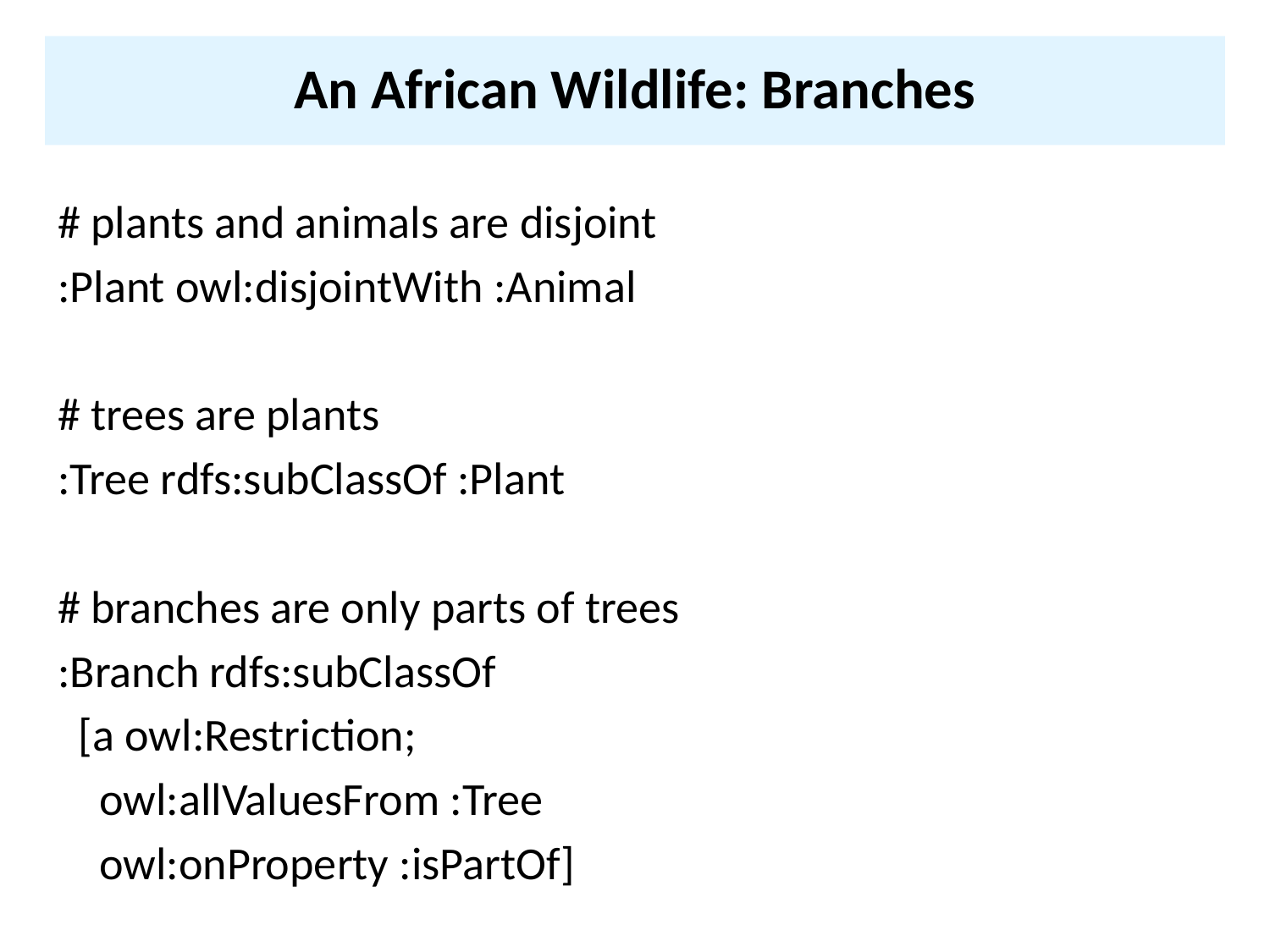

# An African Wildlife: Branches
# plants and animals are disjoint
:Plant owl:disjointWith :Animal

# trees are plants
:Tree rdfs:subClassOf :Plant

# branches are only parts of trees
:Branch rdfs:subClassOf
  [a owl:Restriction;
    owl:allValuesFrom :Tree
    owl:onProperty :isPartOf]